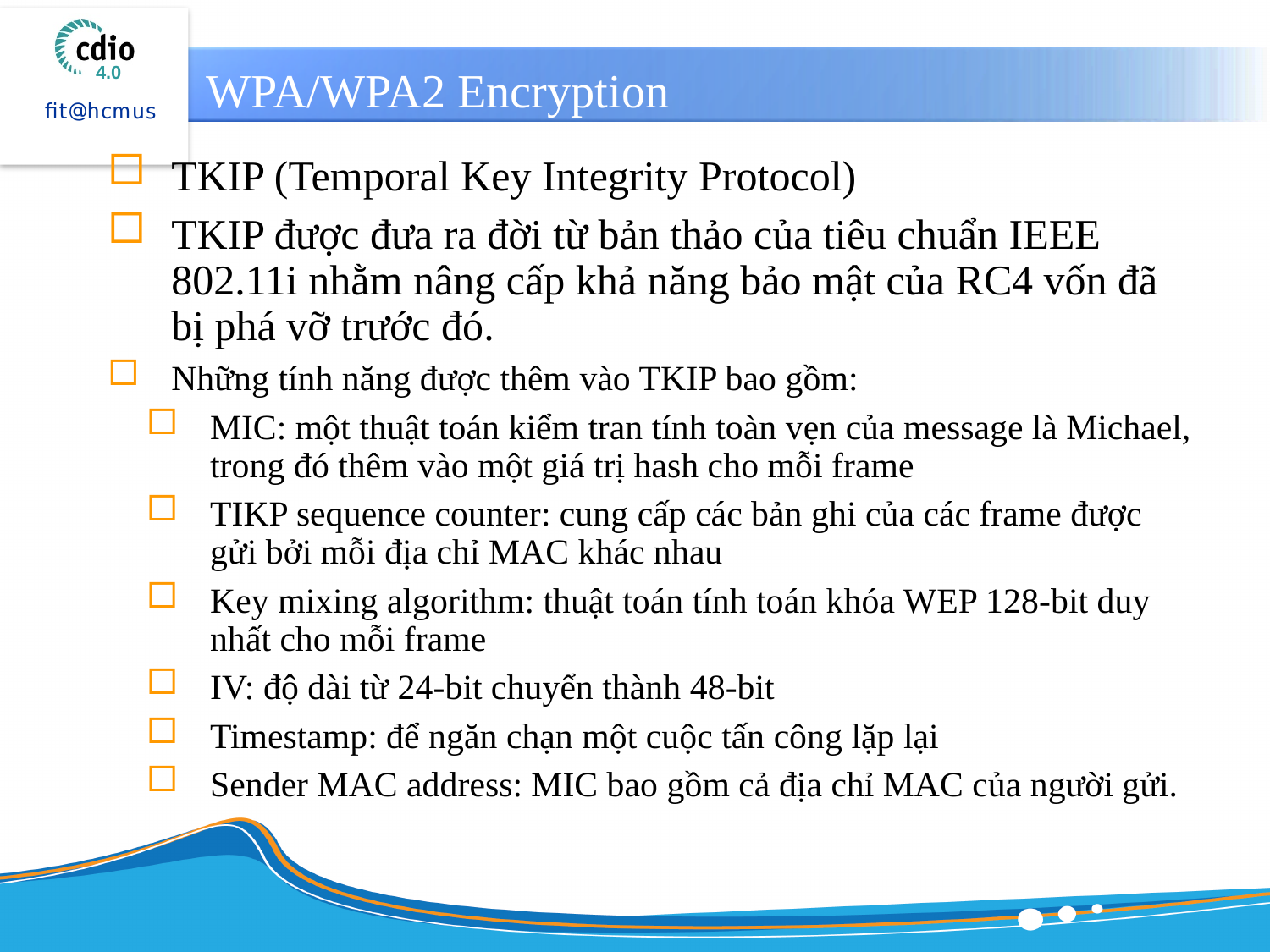

# WPA/WPA2 Encryption
TKIP (Temporal Key Integrity Protocol)
TKIP được đưa ra đời từ bản thảo của tiêu chuẩn IEEE 802.11i nhằm nâng cấp khả năng bảo mật của RC4 vốn đã bị phá vỡ trước đó.
Những tính năng được thêm vào TKIP bao gồm:
MIC: một thuật toán kiểm tran tính toàn vẹn của message là Michael, trong đó thêm vào một giá trị hash cho mỗi frame
TIKP sequence counter: cung cấp các bản ghi của các frame được gửi bởi mỗi địa chỉ MAC khác nhau
Key mixing algorithm: thuật toán tính toán khóa WEP 128-bit duy nhất cho mỗi frame
IV: độ dài từ 24-bit chuyển thành 48-bit
Timestamp: để ngăn chạn một cuộc tấn công lặp lại
Sender MAC address: MIC bao gồm cả địa chỉ MAC của người gửi.